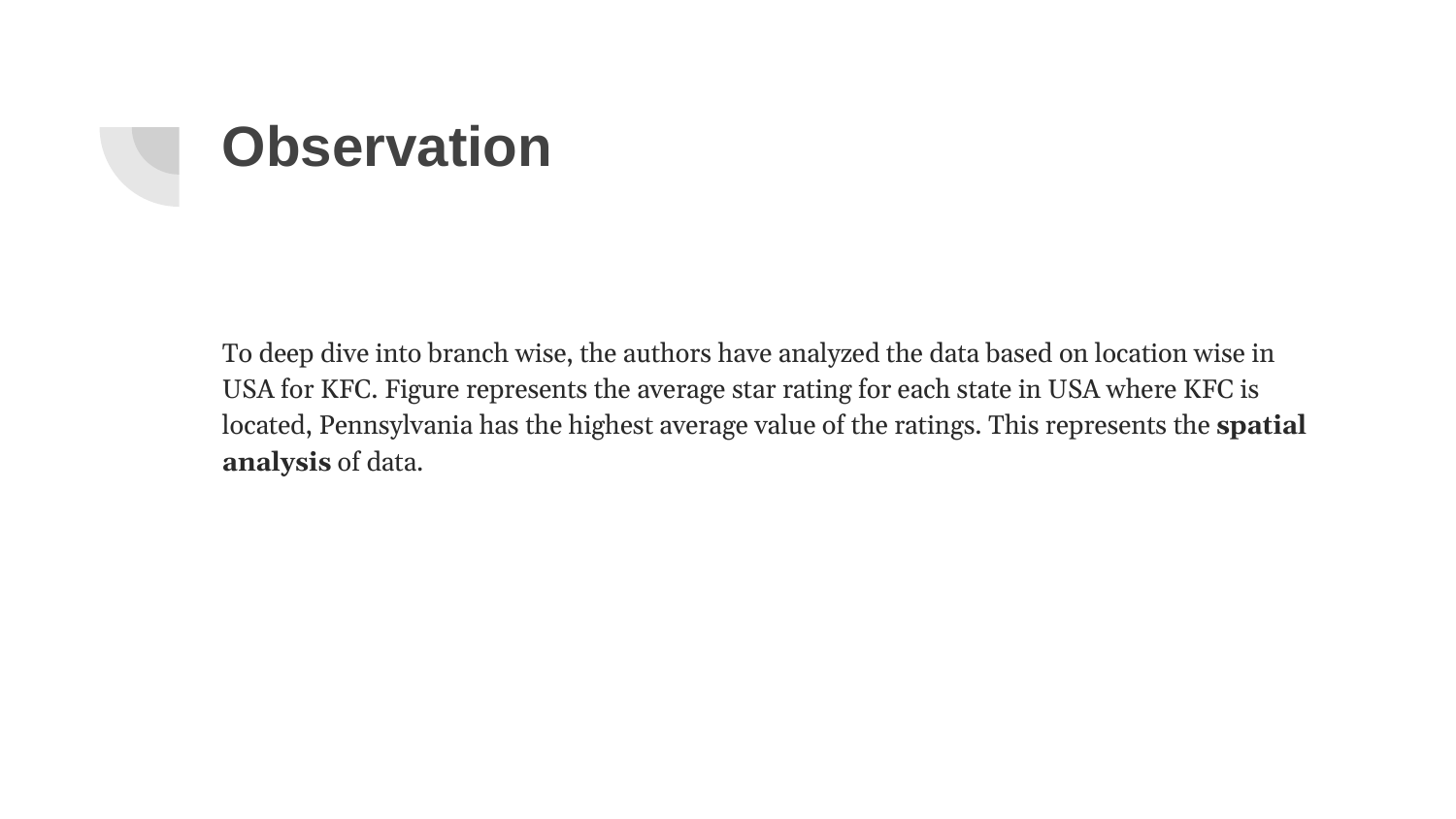

# Observation
To deep dive into branch wise, the authors have analyzed the data based on location wise in USA for KFC. Figure represents the average star rating for each state in USA where KFC is located, Pennsylvania has the highest average value of the ratings. This represents the spatial analysis of data.